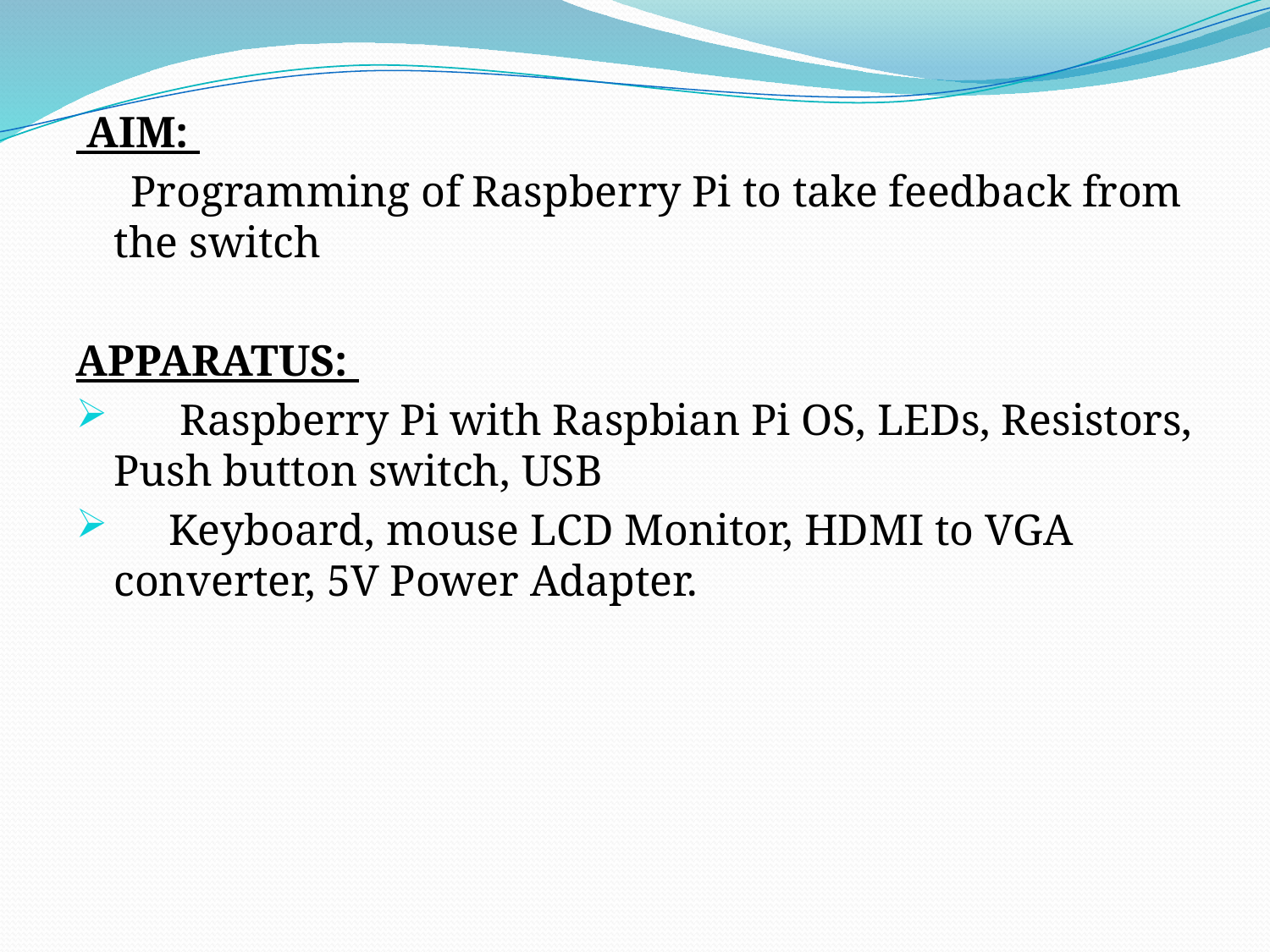

AIM:
     Programming of Raspberry Pi to take feedback from the switch

APPARATUS:
      Raspberry Pi with Raspbian Pi OS, LEDs, Resistors, Push button switch, USB
     Keyboard, mouse LCD Monitor, HDMI to VGA converter, 5V Power Adapter.